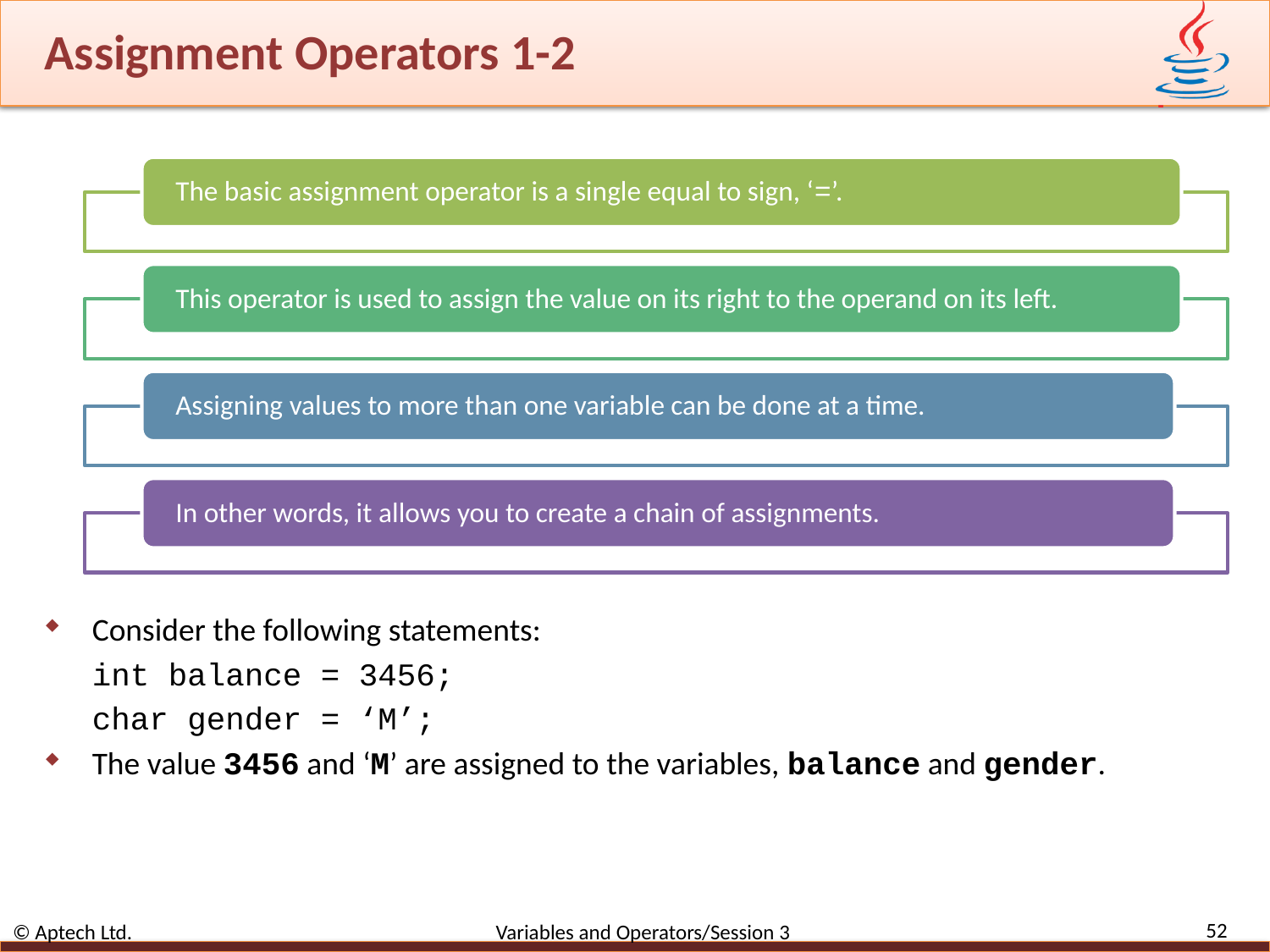

# Assignment Operators 1-2
The basic assignment operator is a single equal to sign, ‘=’.
This operator is used to assign the value on its right to the operand on its left.
Assigning values to more than one variable can be done at a time.
In other words, it allows you to create a chain of assignments.
Consider the following statements:
int balance = 3456;
char gender = ‘M’;
The value 3456 and ‘M’ are assigned to the variables, balance and gender.
52
© Aptech Ltd.                                                                           Variables and Operators/Session 3